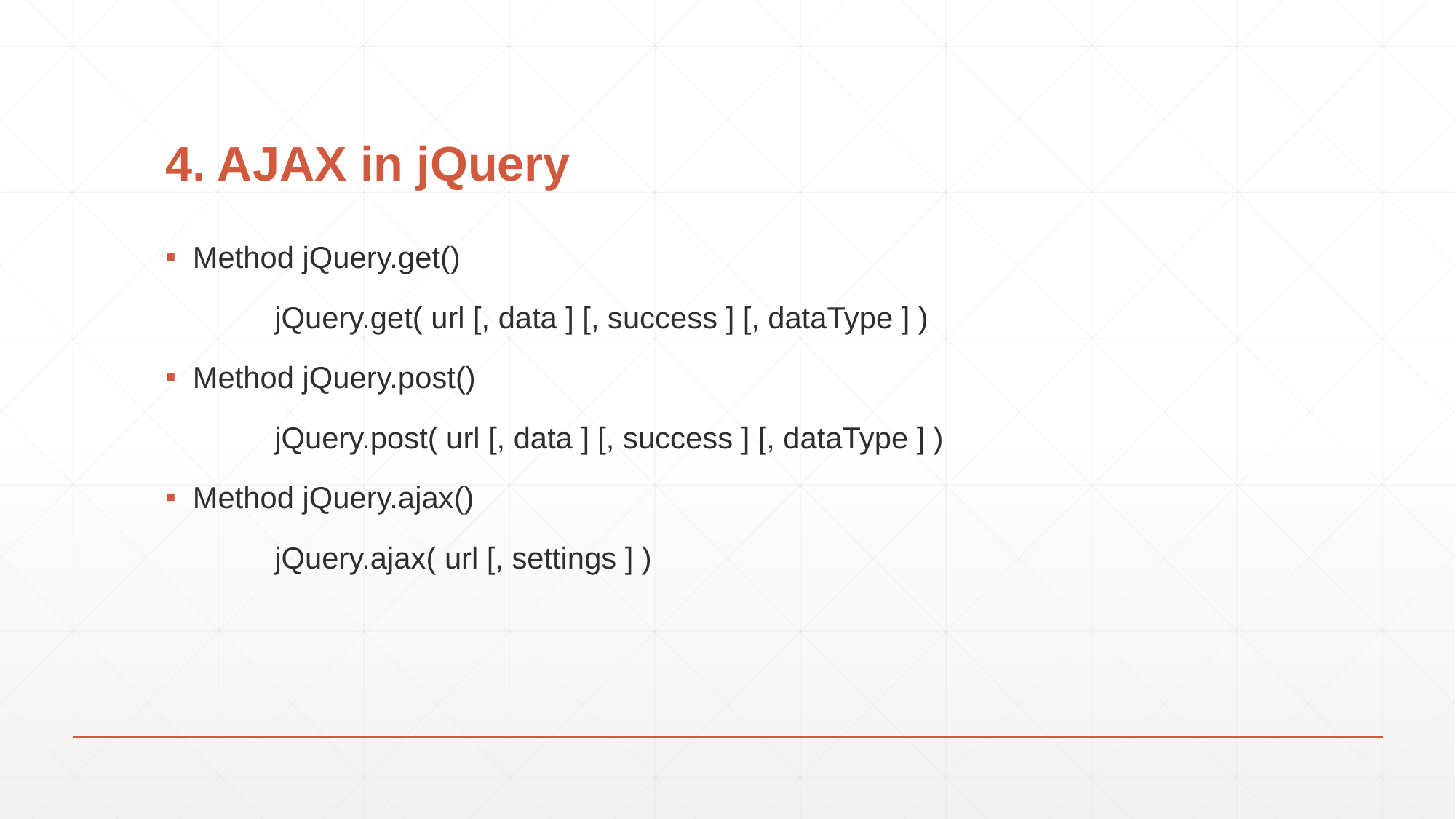

# 4. AJAX in jQuery
Method jQuery.get()
	jQuery.get( url [, data ] [, success ] [, dataType ] )
Method jQuery.post()
	jQuery.post( url [, data ] [, success ] [, dataType ] )
Method jQuery.ajax()
	jQuery.ajax( url [, settings ] )